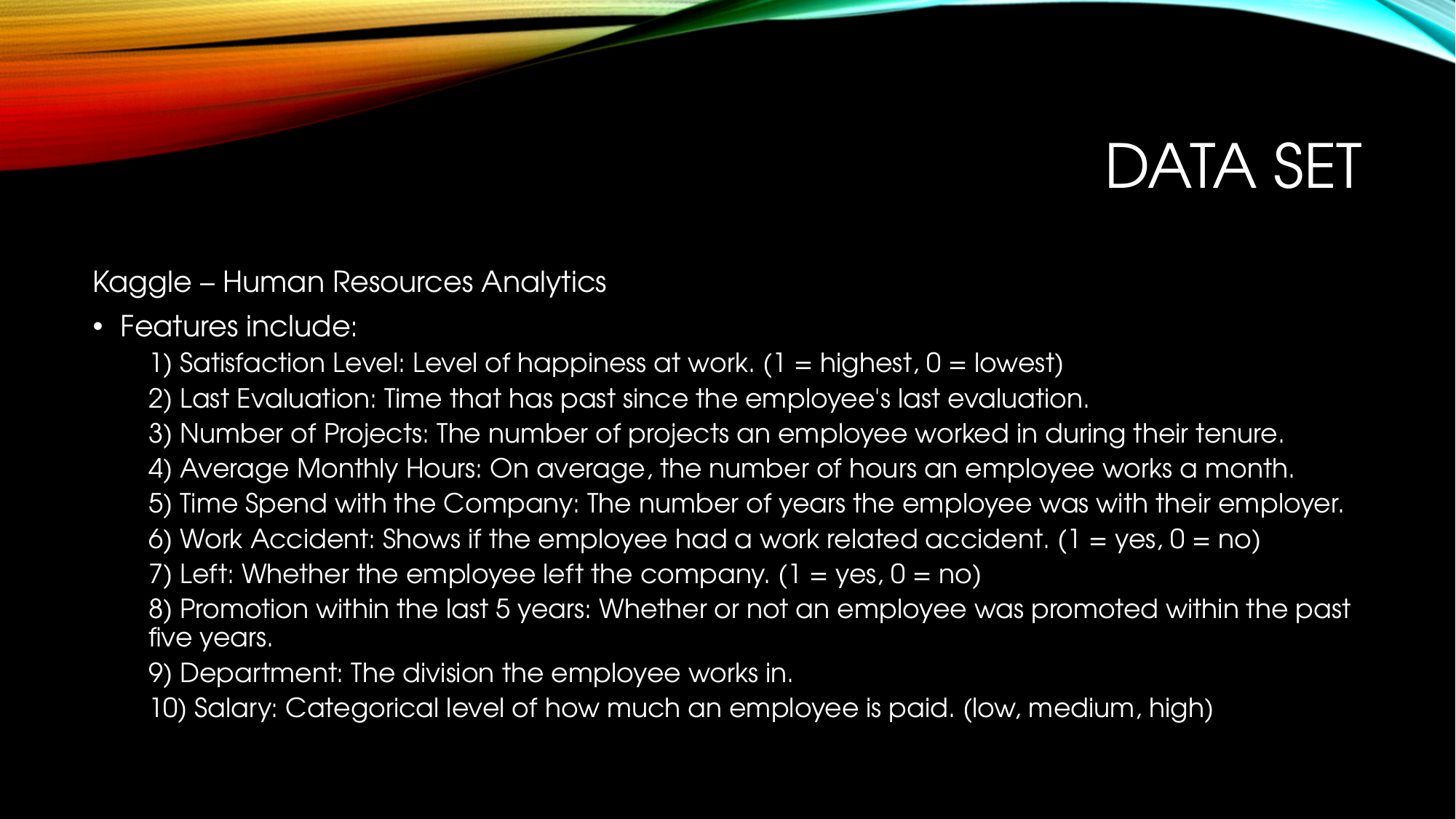

# Data Set
Kaggle – Human Resources Analytics
Features include:
1) Satisfaction Level: Level of happiness at work. (1 = highest, 0 = lowest)
2) Last Evaluation: Time that has past since the employee's last evaluation.
3) Number of Projects: The number of projects an employee worked in during their tenure.
4) Average Monthly Hours: On average, the number of hours an employee works a month.
5) Time Spend with the Company: The number of years the employee was with their employer.
6) Work Accident: Shows if the employee had a work related accident. (1 = yes, 0 = no)
7) Left: Whether the employee left the company. (1 = yes, 0 = no)
8) Promotion within the last 5 years: Whether or not an employee was promoted within the past five years.
9) Department: The division the employee works in.
10) Salary: Categorical level of how much an employee is paid. (low, medium, high)